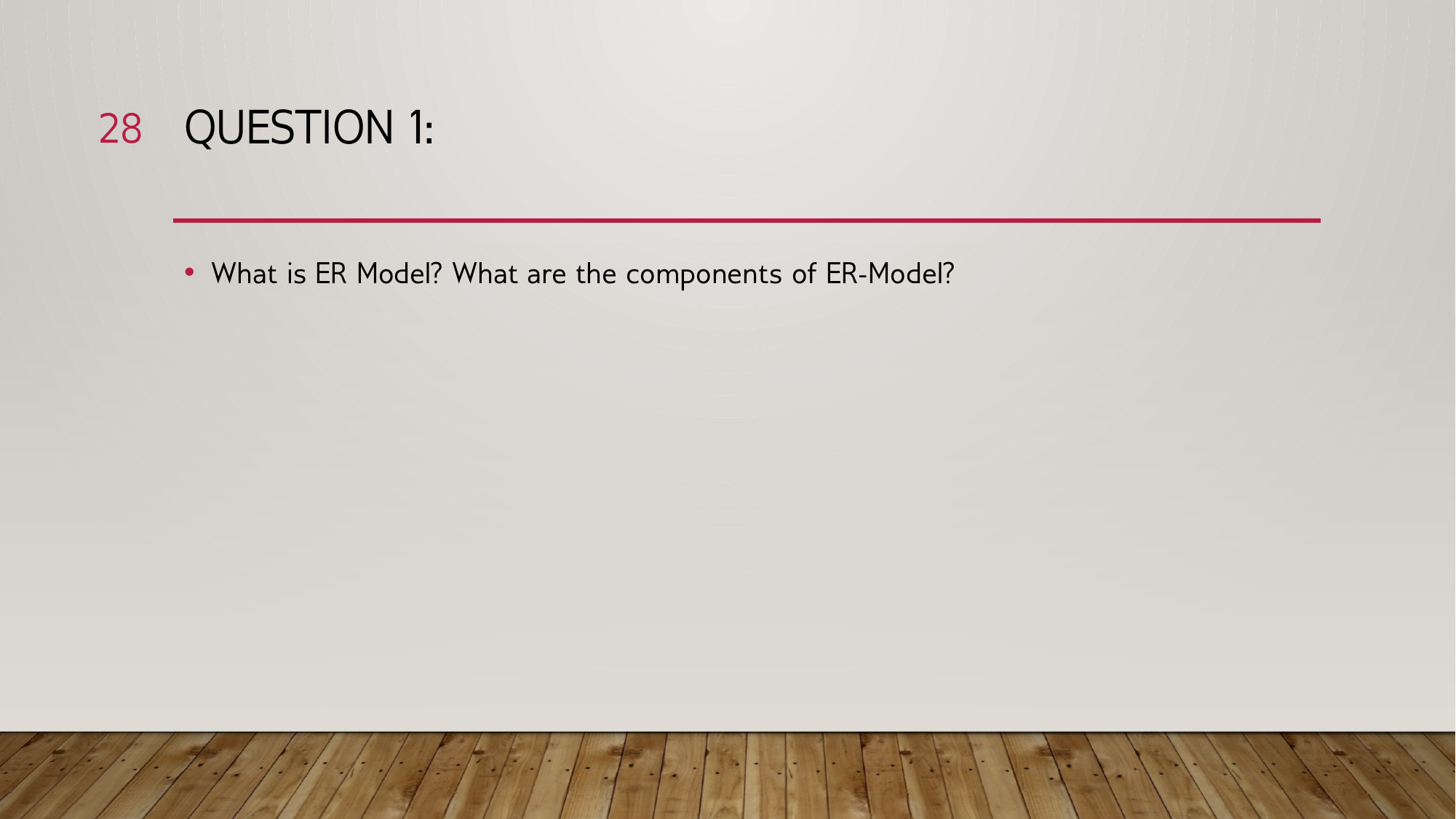

28
# Question 1:
What is ER Model? What are the components of ER-Model?